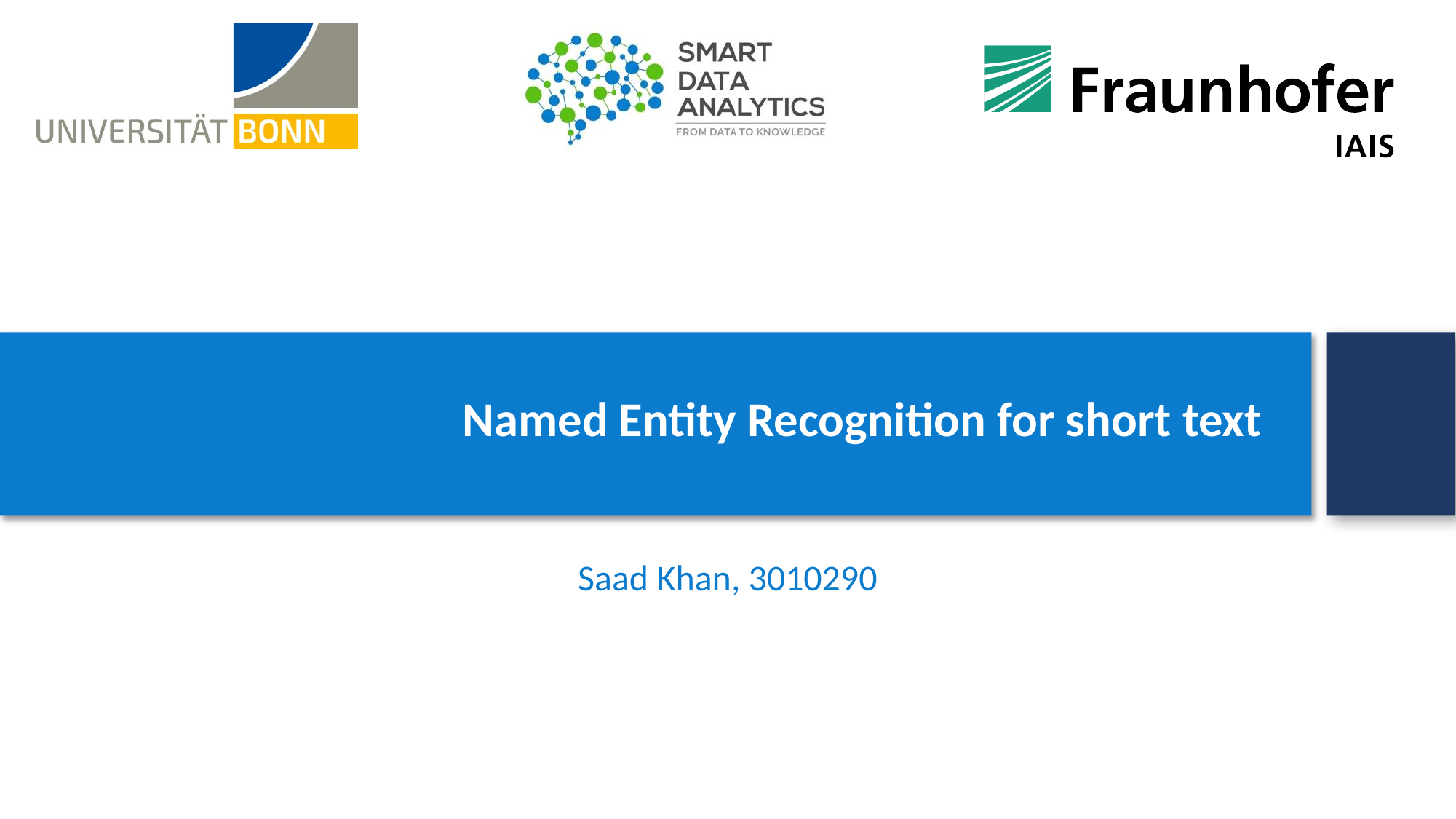

# Named Entity Recognition for short text
Saad Khan, 3010290